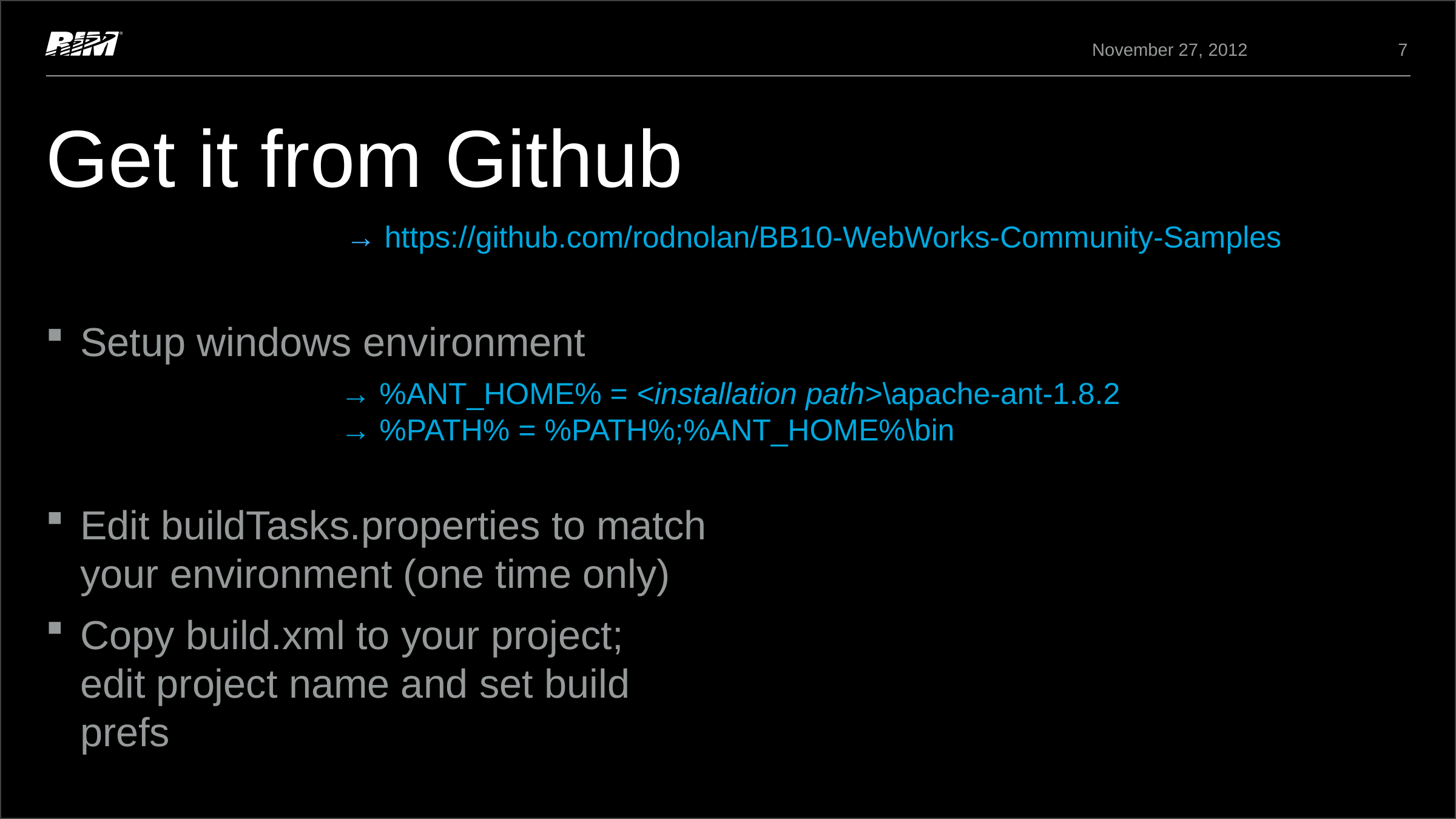

7
November 27, 2012
# Get it from Github
→ https://github.com/rodnolan/BB10-WebWorks-Community-Samples
Setup windows environment

Edit buildTasks.properties to match your environment (one time only)
Copy build.xml to your project;
edit project name and set build prefs
→ %ANT_HOME% = <installation path>\apache-ant-1.8.2
→ %PATH% = %PATH%;%ANT_HOME%\bin